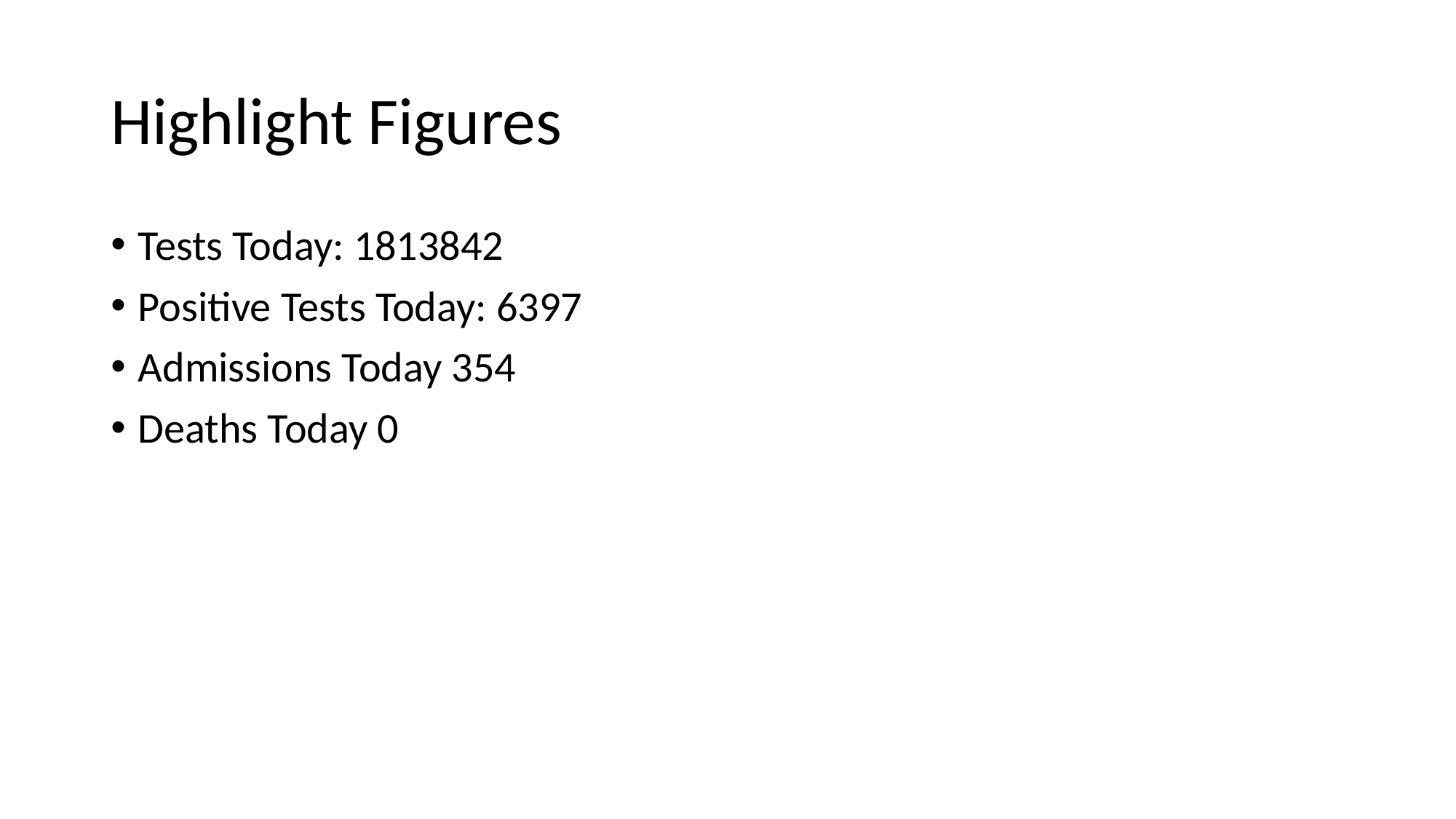

# Highlight Figures
Tests Today: 1813842
Positive Tests Today: 6397
Admissions Today 354
Deaths Today 0